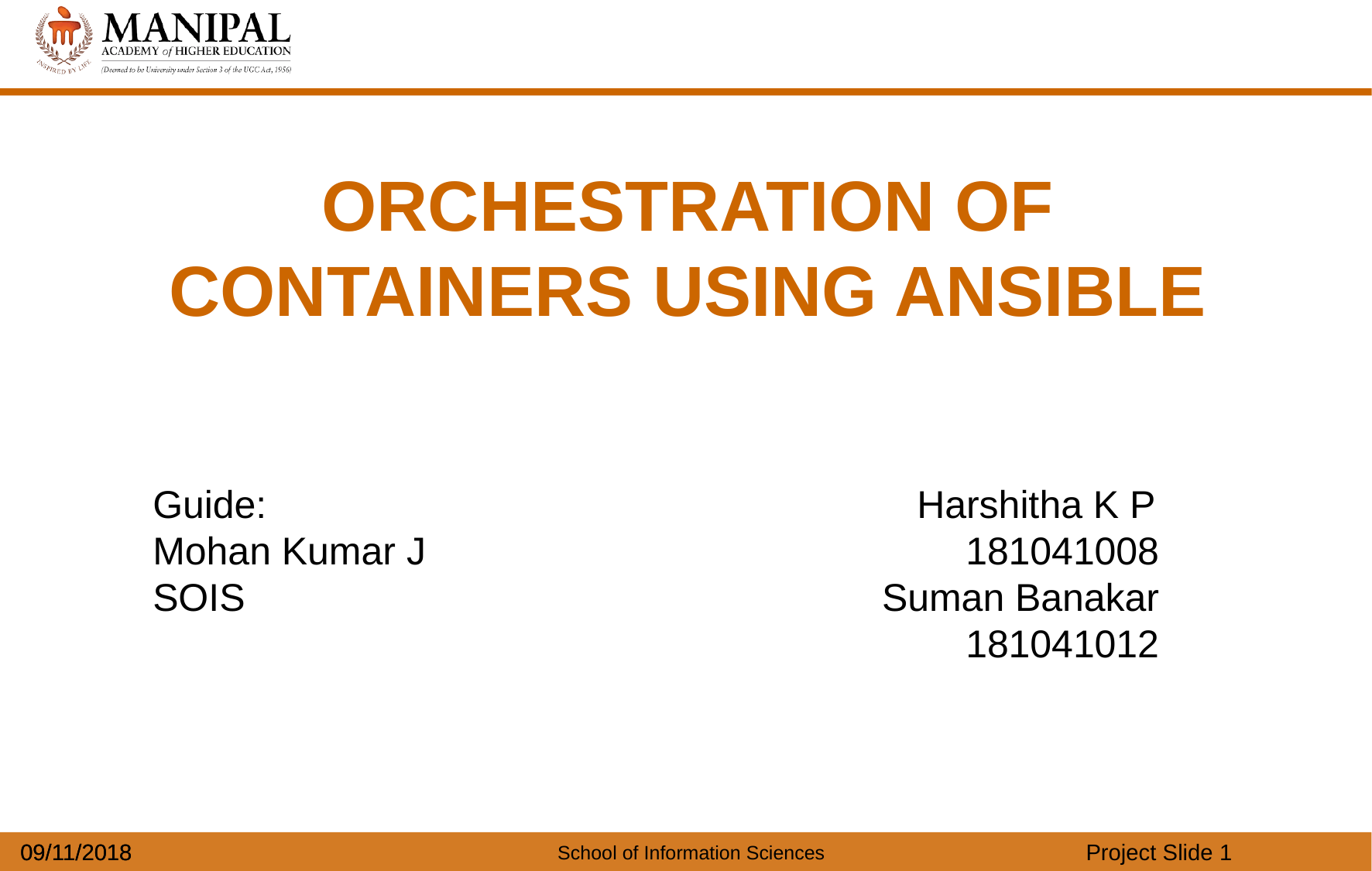

ORCHESTRATION OF CONTAINERS USING ANSIBLE
Guide:					                 Harshitha K P
Mohan Kumar J			           	181041008
SOIS					      	   Suman Banakar
					           	181041012